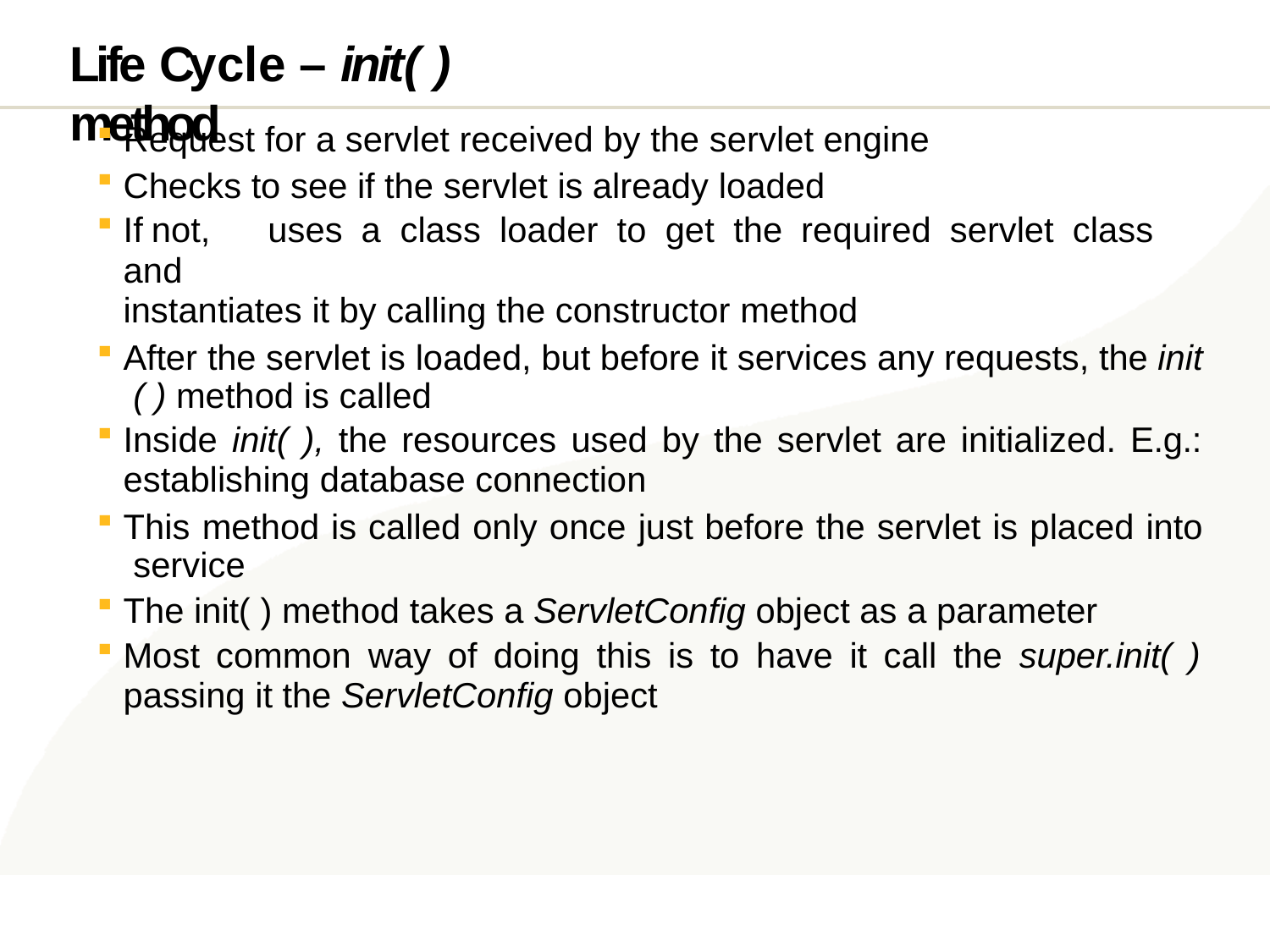

# Life Cycle – init( ) method
Request for a servlet received by the servlet engine
Checks to see if the servlet is already loaded
If	not,	uses	a	class	loader	to	get	the	required	servlet	class	and
instantiates it by calling the constructor method
After the servlet is loaded, but before it services any requests, the init  ( ) method is called
Inside init( ), the resources used by the servlet are initialized. E.g.:
establishing database connection
This method is called only once just before the servlet is placed into  service
The init( ) method takes a ServletConfig object as a parameter
Most common way of doing this is to have it call the super.init( )
passing it the ServletConfig object